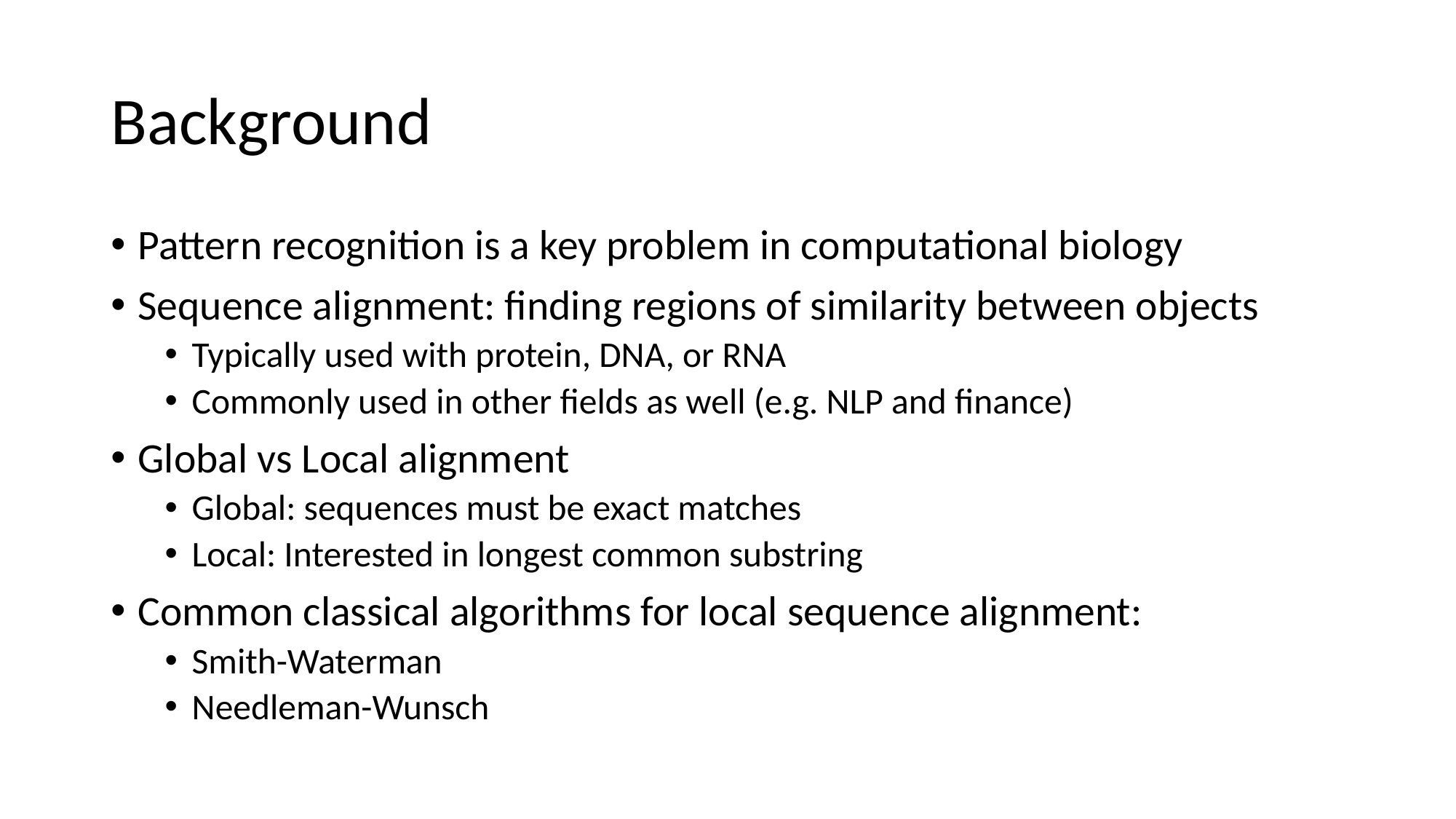

# Background
Pattern recognition is a key problem in computational biology
Sequence alignment: finding regions of similarity between objects
Typically used with protein, DNA, or RNA
Commonly used in other fields as well (e.g. NLP and finance)
Global vs Local alignment
Global: sequences must be exact matches
Local: Interested in longest common substring
Common classical algorithms for local sequence alignment:
Smith-Waterman
Needleman-Wunsch